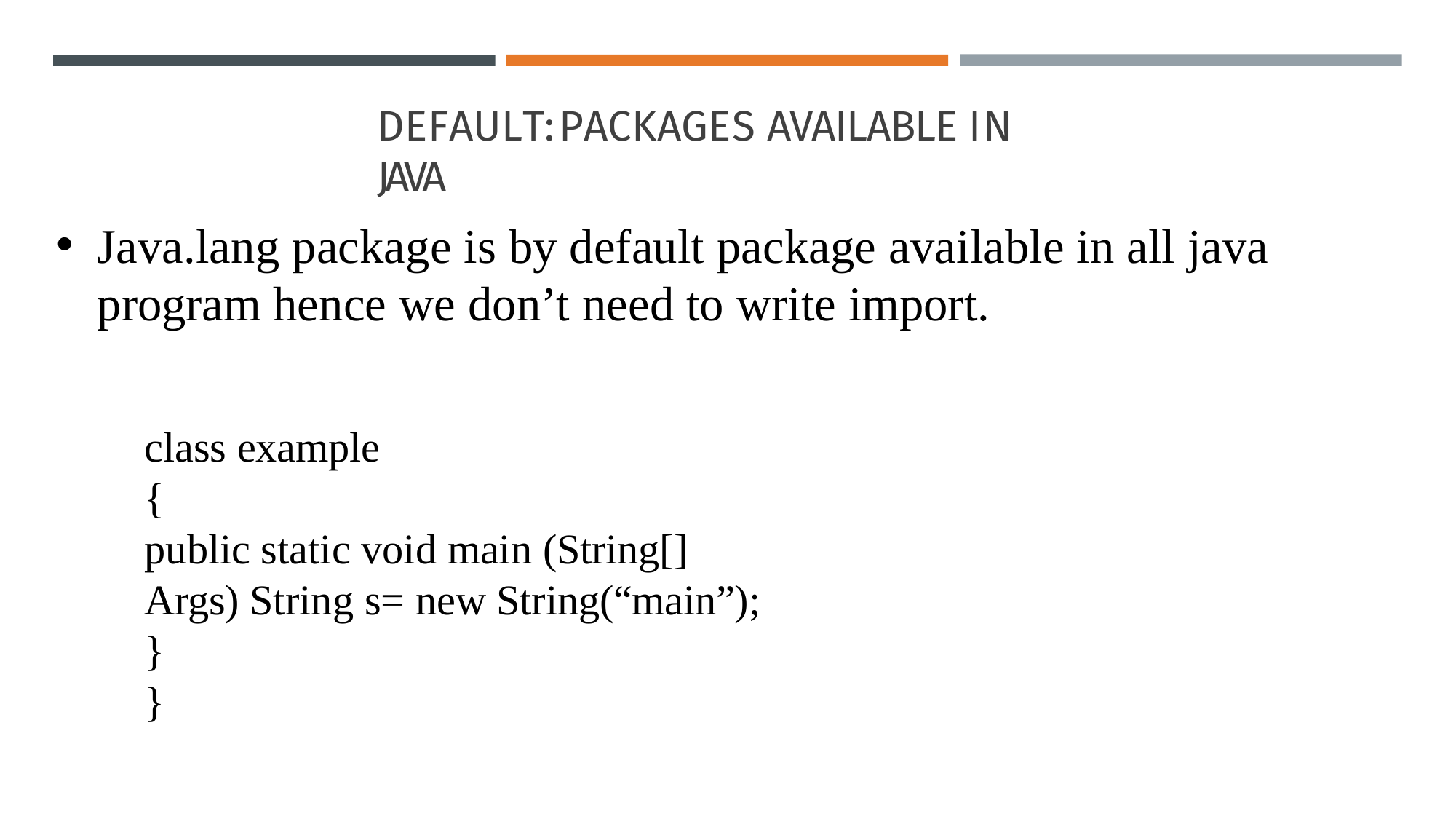

# DEFAULT:PACKAGES AVAILABLE IN JAVA
Java.lang package is by default package available in all java program hence we don’t need to write import.

class example
{
public static void main (String[] Args) String s= new String(“main”);
}
}